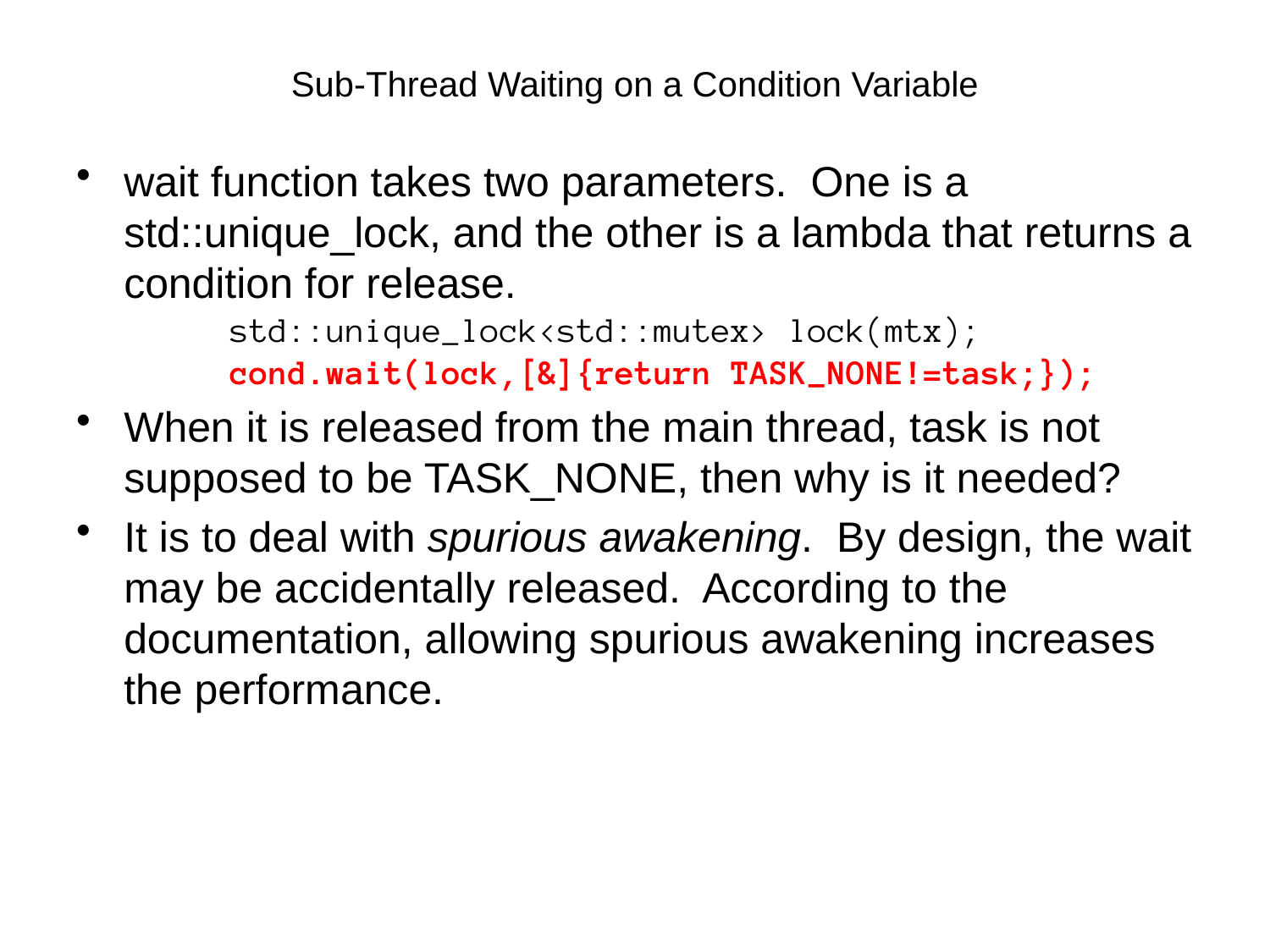

# Sub-Thread Waiting on a Condition Variable
wait function takes two parameters.  One is a std::unique_lock, and the other is a lambda that returns a condition for release.
        std::unique_lock<std::mutex> lock(mtx);
        cond.wait(lock,[&]{return TASK_NONE!=task;});
When it is released from the main thread, task is not supposed to be TASK_NONE, then why is it needed?
It is to deal with spurious awakening.  By design, the wait may be accidentally released.  According to the documentation, allowing spurious awakening increases the performance.